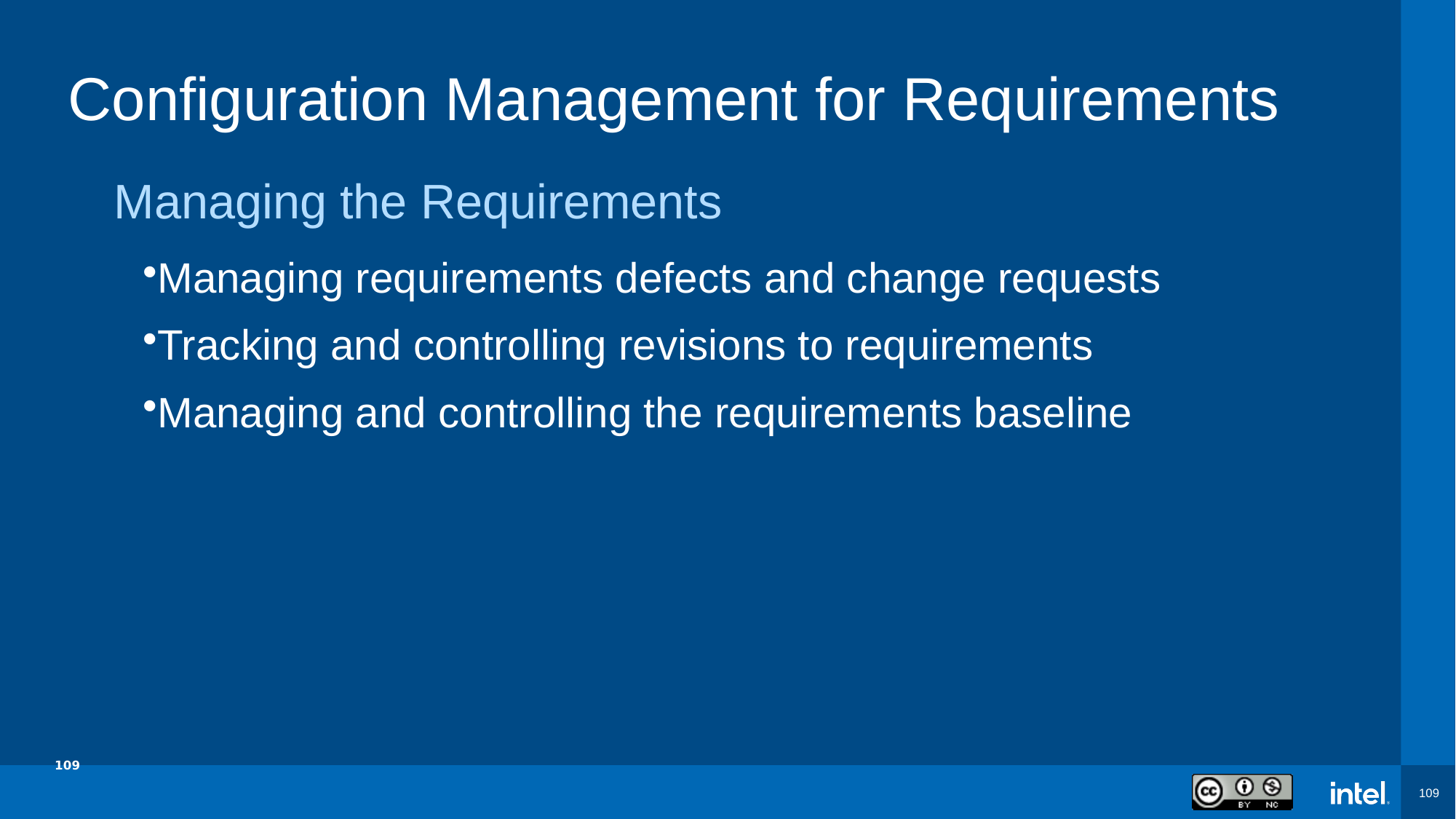

# Configuration Management for Requirements
Managing the Requirements
Managing requirements defects and change requests
Tracking and controlling revisions to requirements
Managing and controlling the requirements baseline
109